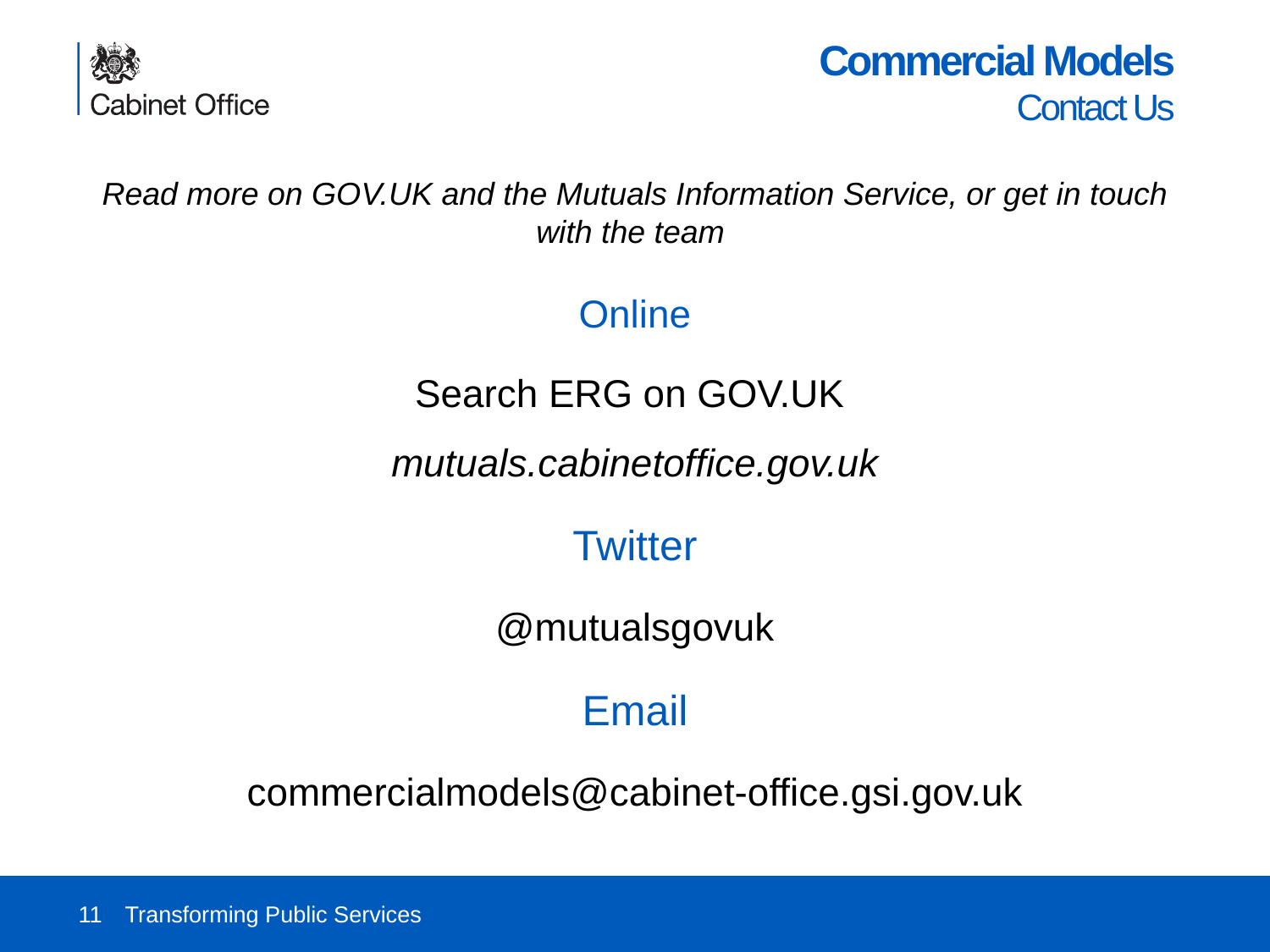

# Commercial Models Contact Us
Read more on GOV.UK and the Mutuals Information Service, or get in touch with the team
Online

Search ERG on GOV.UK

mutuals.cabinetoffice.gov.uk

Twitter

@mutualsgovuk

Email

commercialmodels@cabinet-office.gsi.gov.uk

11
Transforming Public Services